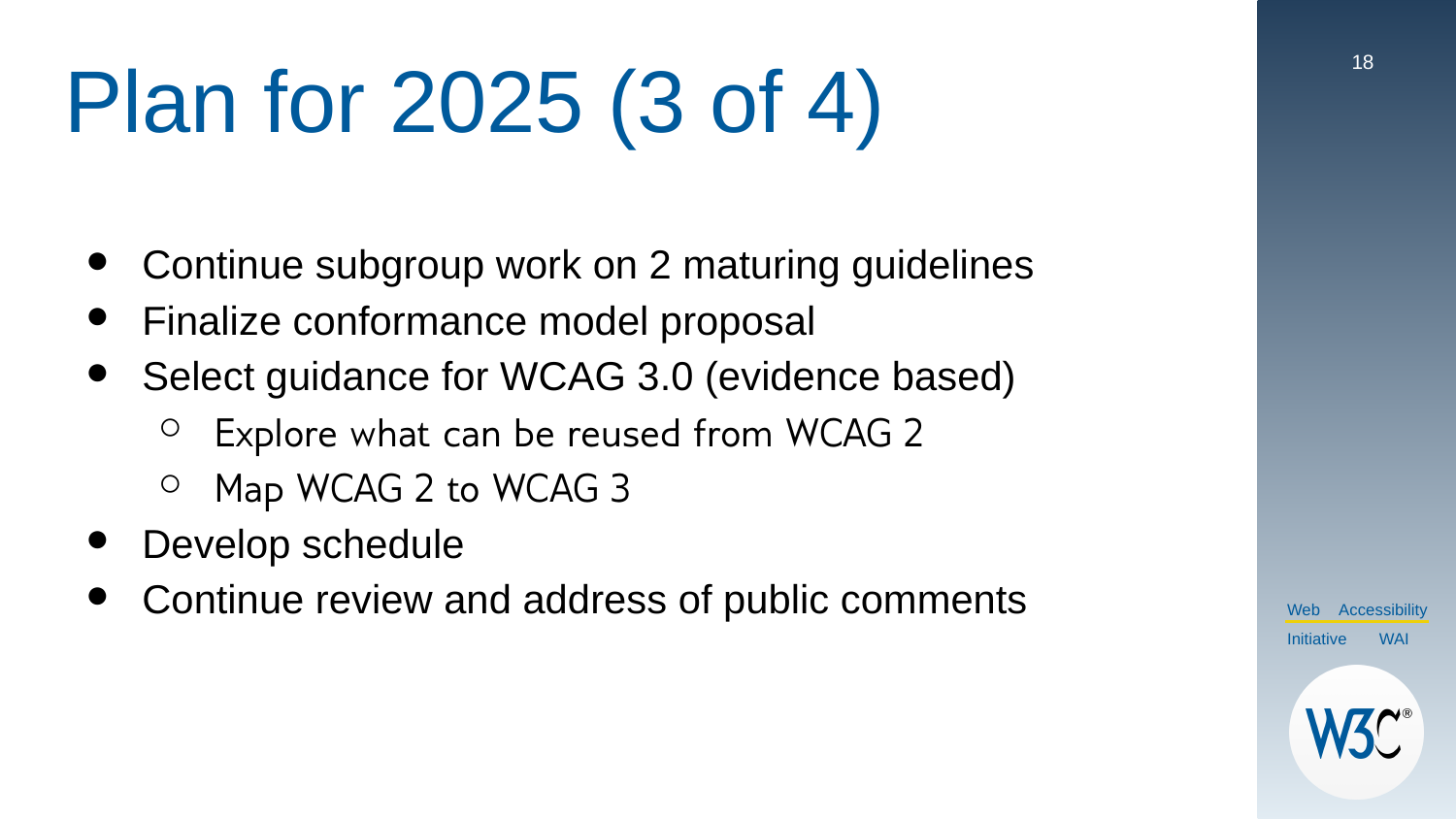

# Plan for 2025 (3 of 4)
18
Continue subgroup work on 2 maturing guidelines
Finalize conformance model proposal
Select guidance for WCAG 3.0 (evidence based)
Explore what can be reused from WCAG 2
Map WCAG 2 to WCAG 3
Develop schedule
Continue review and address of public comments